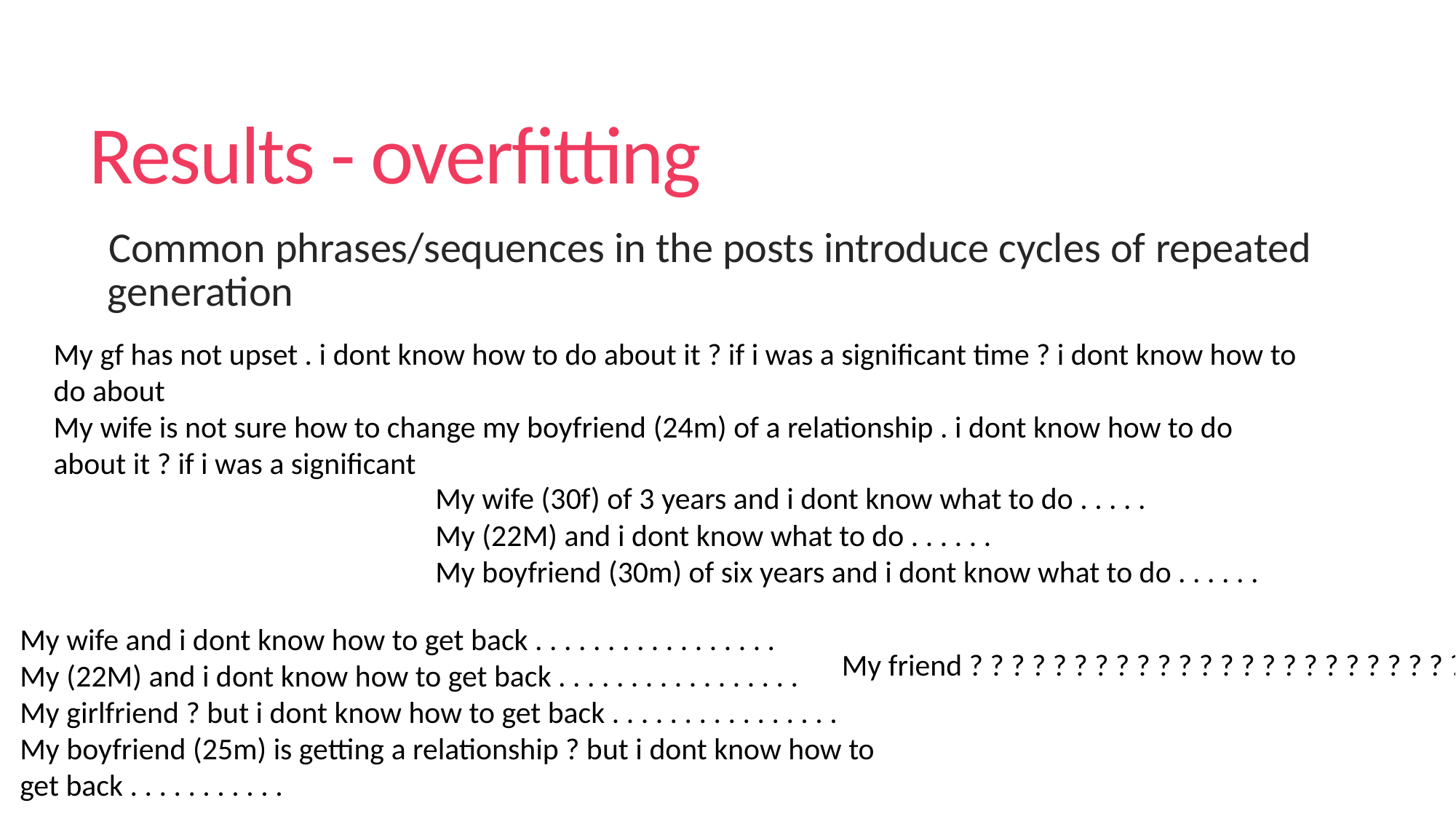

# Results - overfitting
Common phrases/sequences in the posts introduce cycles of repeated generation
My gf has not upset . i dont know how to do about it ? if i was a significant time ? i dont know how to do about
My wife is not sure how to change my boyfriend (24m) of a relationship . i dont know how to do about it ? if i was a significant

My wife (30f) of 3 years and i dont know what to do . . . . .
My (22M) and i dont know what to do . . . . . .
My boyfriend (30m) of six years and i dont know what to do . . . . . .
My wife and i dont know how to get back . . . . . . . . . . . . . . . . .
My (22M) and i dont know how to get back . . . . . . . . . . . . . . . . .
My girlfriend ? but i dont know how to get back . . . . . . . . . . . . . . . .
My boyfriend (25m) is getting a relationship ? but i dont know how to get back . . . . . . . . . . .
My friend ? ? ? ? ? ? ? ? ? ? ? ? ? ? ? ? ? ? ? ? ? ? ? ? ?